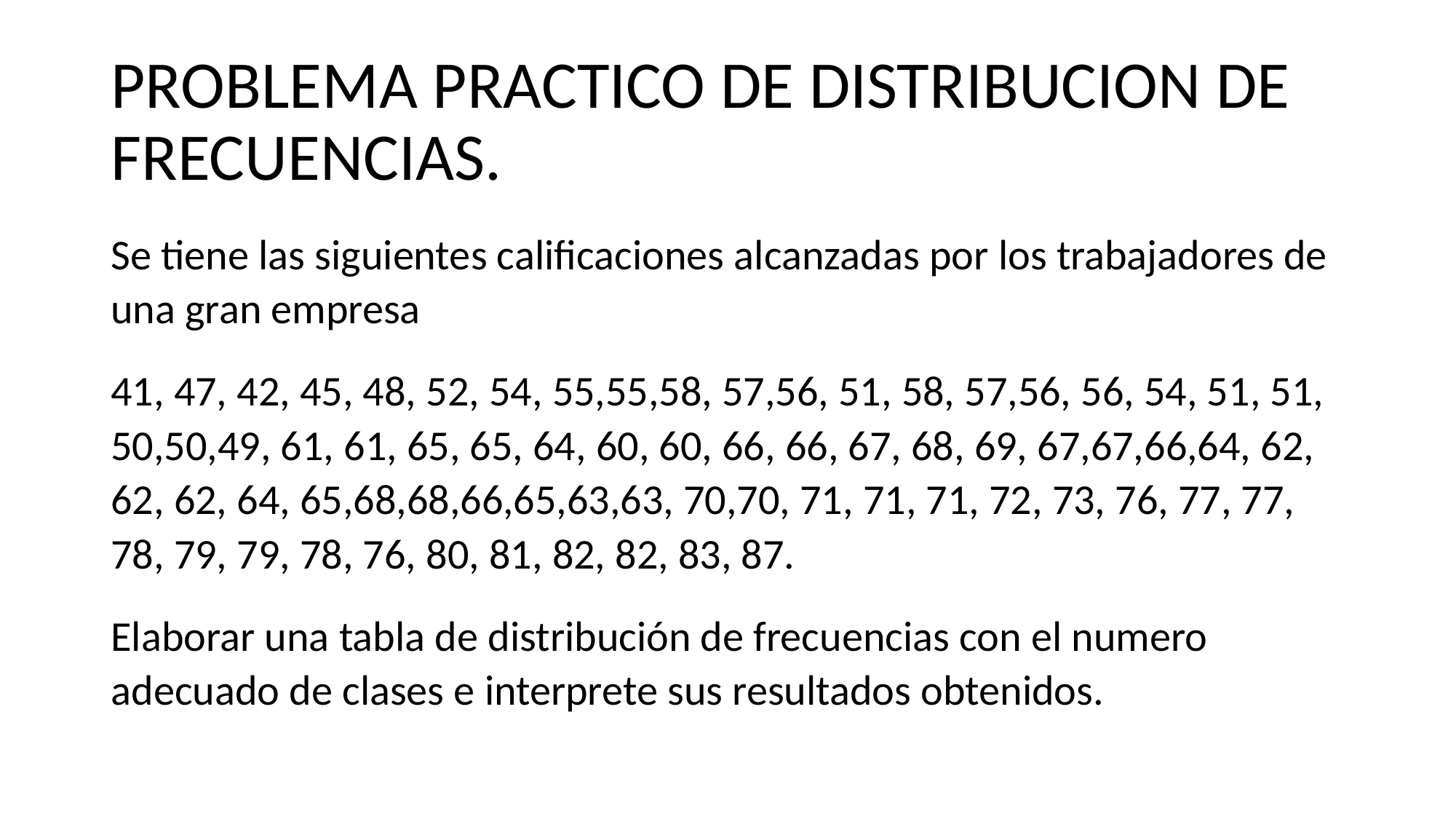

# PROBLEMA PRACTICO DE DISTRIBUCION DE FRECUENCIAS.
Se tiene las siguientes calificaciones alcanzadas por los trabajadores de una gran empresa
41, 47, 42, 45, 48, 52, 54, 55,55,58, 57,56, 51, 58, 57,56, 56, 54, 51, 51, 50,50,49, 61, 61, 65, 65, 64, 60, 60, 66, 66, 67, 68, 69, 67,67,66,64, 62, 62, 62, 64, 65,68,68,66,65,63,63, 70,70, 71, 71, 71, 72, 73, 76, 77, 77, 78, 79, 79, 78, 76, 80, 81, 82, 82, 83, 87.
Elaborar una tabla de distribución de frecuencias con el numero adecuado de clases e interprete sus resultados obtenidos.